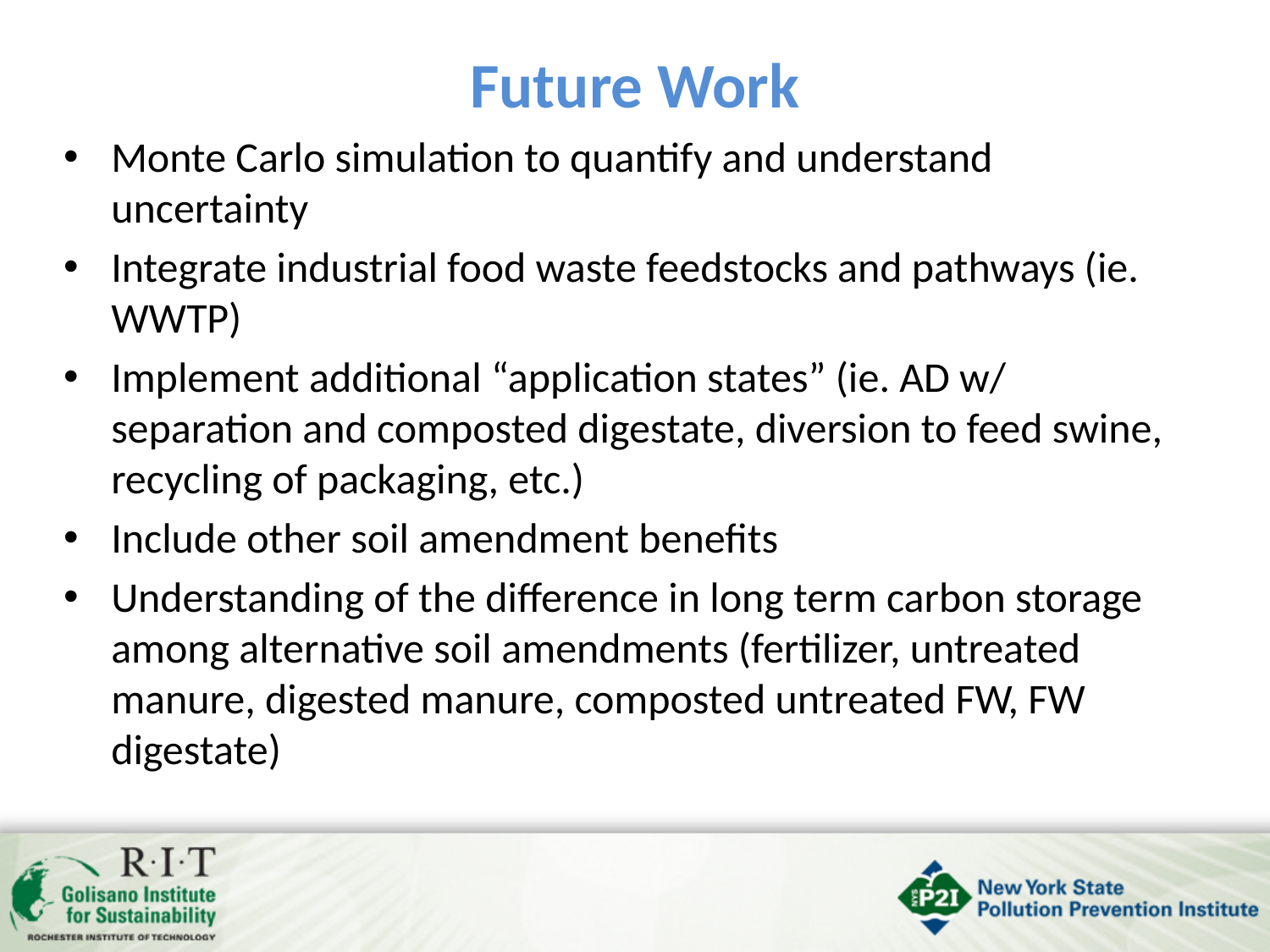

# Future Work
Monte Carlo simulation to quantify and understand uncertainty
Integrate industrial food waste feedstocks and pathways (ie. WWTP)
Implement additional “application states” (ie. AD w/ separation and composted digestate, diversion to feed swine, recycling of packaging, etc.)
Include other soil amendment benefits
Understanding of the difference in long term carbon storage among alternative soil amendments (fertilizer, untreated manure, digested manure, composted untreated FW, FW digestate)